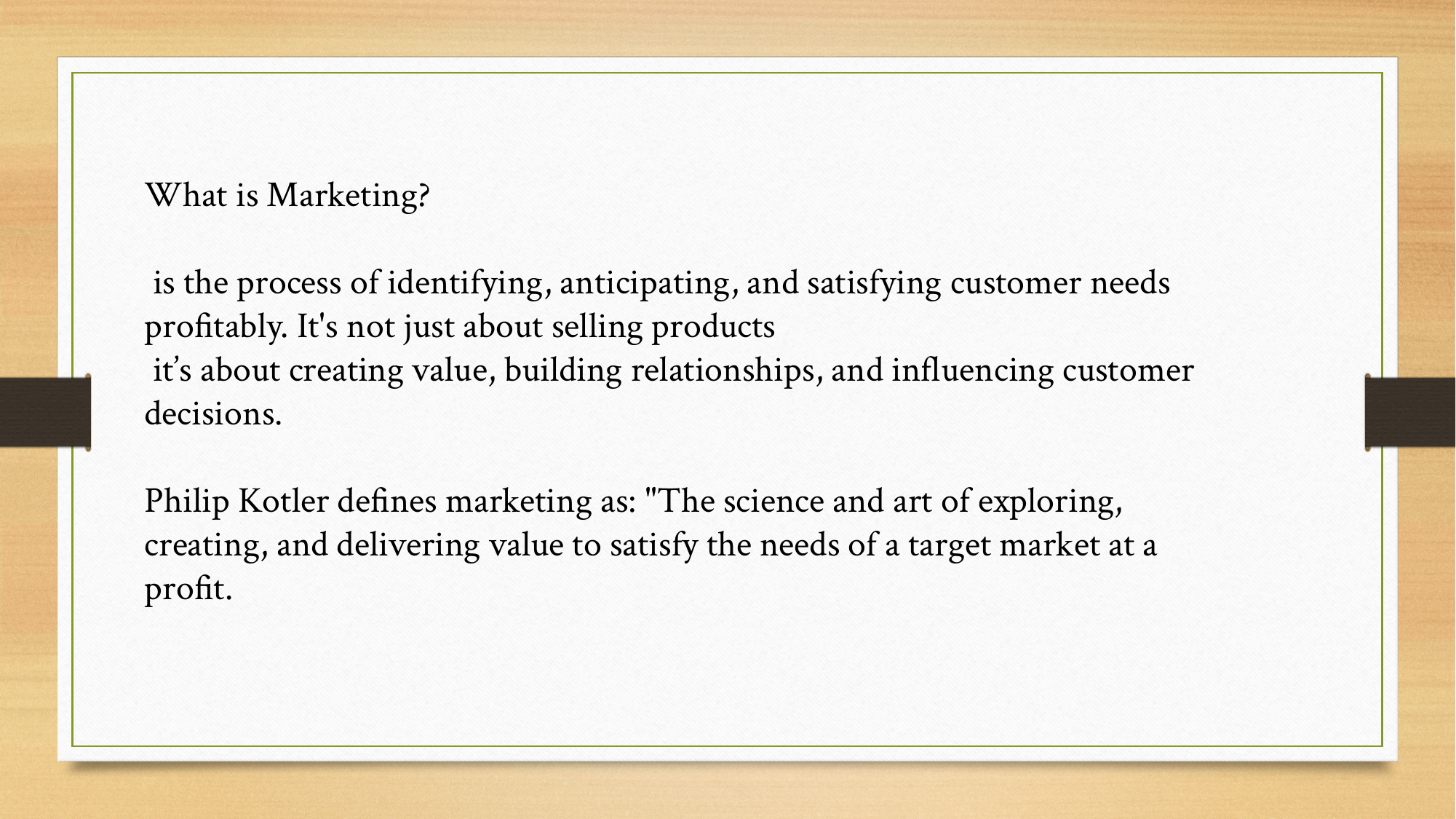

What is Marketing?

 is the process of identifying, anticipating, and satisfying customer needs profitably. It's not just about selling products
 it’s about creating value, building relationships, and influencing customer decisions.

Philip Kotler defines marketing as: "The science and art of exploring, creating, and delivering value to satisfy the needs of a target market at a profit.